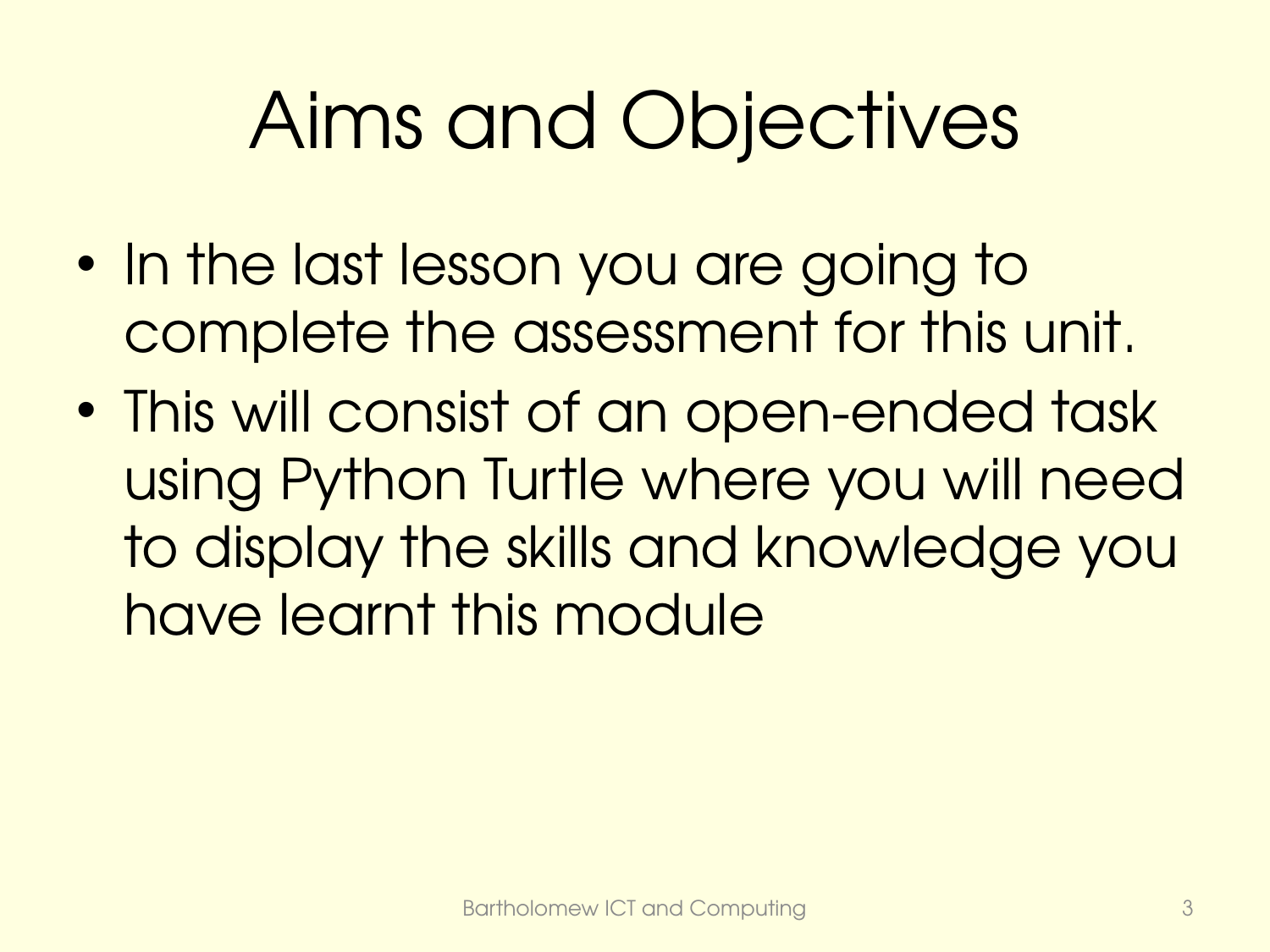

# Aims and Objectives
In the last lesson you are going to complete the assessment for this unit.
This will consist of an open-ended task using Python Turtle where you will need to display the skills and knowledge you have learnt this module
Bartholomew ICT and Computing
3